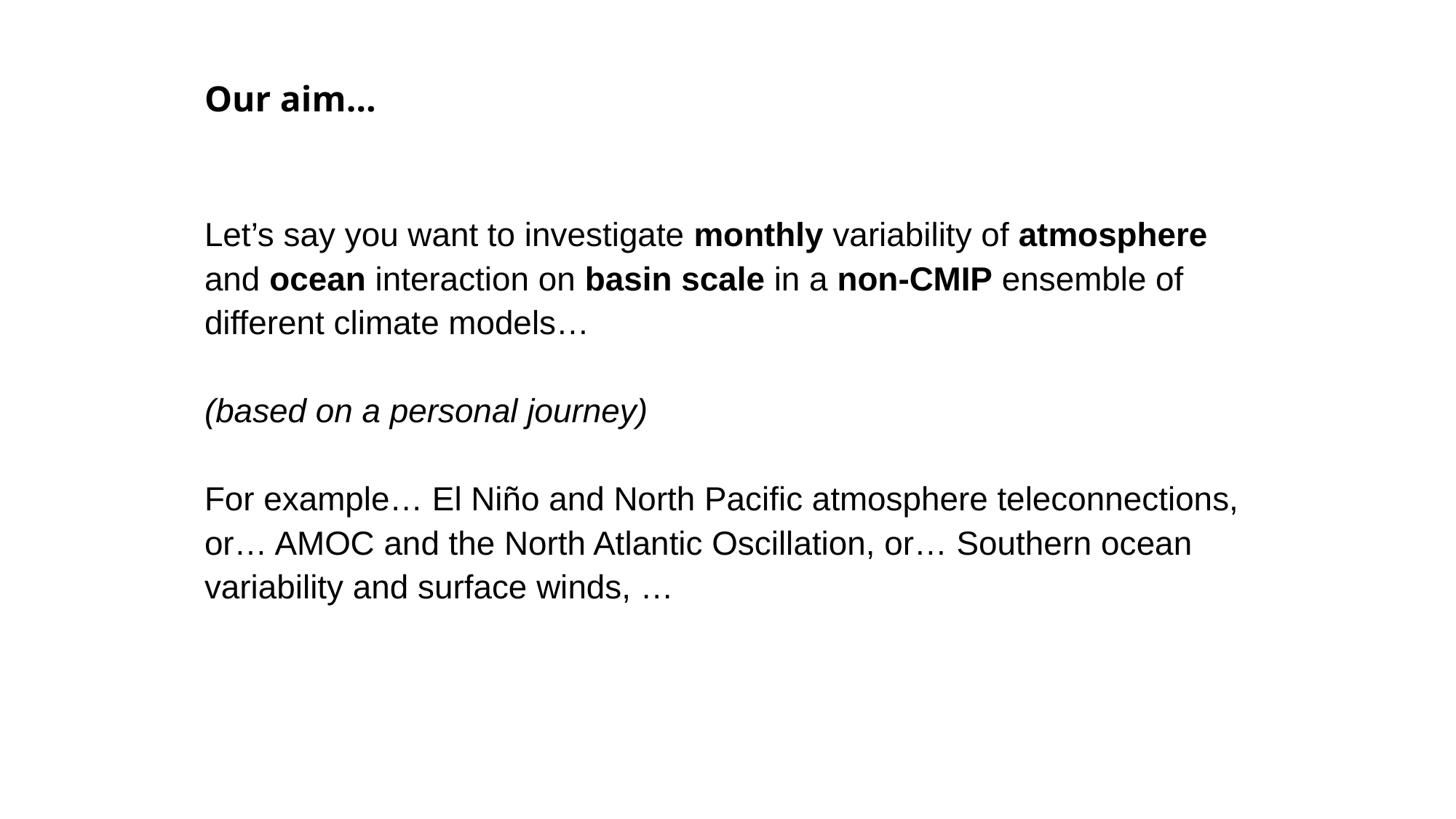

# Our aim…
Let’s say you want to investigate monthly variability of atmosphere and ocean interaction on basin scale in a non-CMIP ensemble of different climate models…

(based on a personal journey)

For example… El Niño and North Pacific atmosphere teleconnections, or… AMOC and the North Atlantic Oscillation, or… Southern ocean variability and surface winds, …